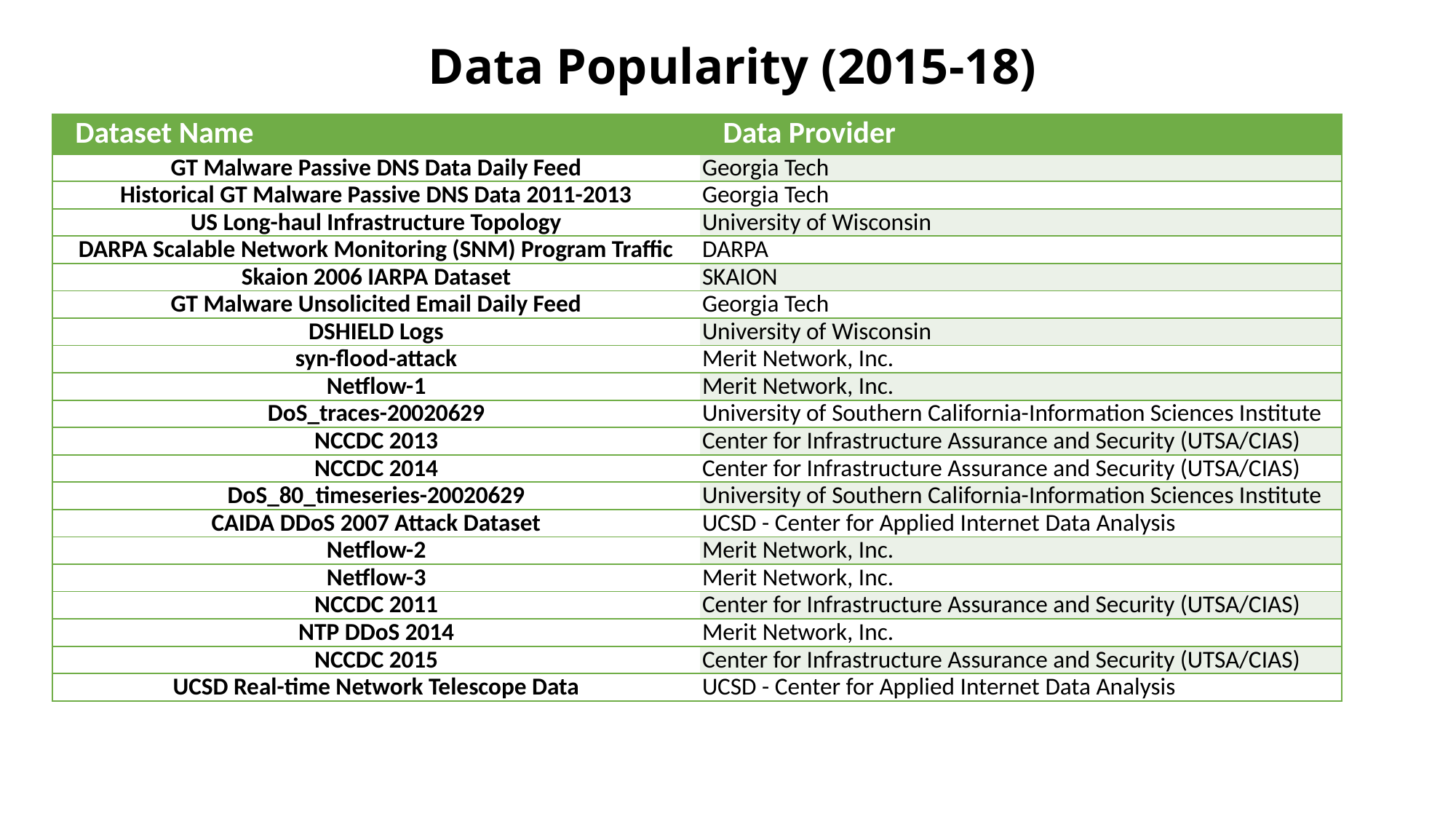

# Data Popularity (2015-18)
| Dataset Name | Data Provider |
| --- | --- |
| GT Malware Passive DNS Data Daily Feed | Georgia Tech |
| Historical GT Malware Passive DNS Data 2011-2013 | Georgia Tech |
| US Long-haul Infrastructure Topology | University of Wisconsin |
| DARPA Scalable Network Monitoring (SNM) Program Traffic | DARPA |
| Skaion 2006 IARPA Dataset | SKAION |
| GT Malware Unsolicited Email Daily Feed | Georgia Tech |
| DSHIELD Logs | University of Wisconsin |
| syn-flood-attack | Merit Network, Inc. |
| Netflow-1 | Merit Network, Inc. |
| DoS\_traces-20020629 | University of Southern California-Information Sciences Institute |
| NCCDC 2013 | Center for Infrastructure Assurance and Security (UTSA/CIAS) |
| NCCDC 2014 | Center for Infrastructure Assurance and Security (UTSA/CIAS) |
| DoS\_80\_timeseries-20020629 | University of Southern California-Information Sciences Institute |
| CAIDA DDoS 2007 Attack Dataset | UCSD - Center for Applied Internet Data Analysis |
| Netflow-2 | Merit Network, Inc. |
| Netflow-3 | Merit Network, Inc. |
| NCCDC 2011 | Center for Infrastructure Assurance and Security (UTSA/CIAS) |
| NTP DDoS 2014 | Merit Network, Inc. |
| NCCDC 2015 | Center for Infrastructure Assurance and Security (UTSA/CIAS) |
| UCSD Real-time Network Telescope Data | UCSD - Center for Applied Internet Data Analysis |